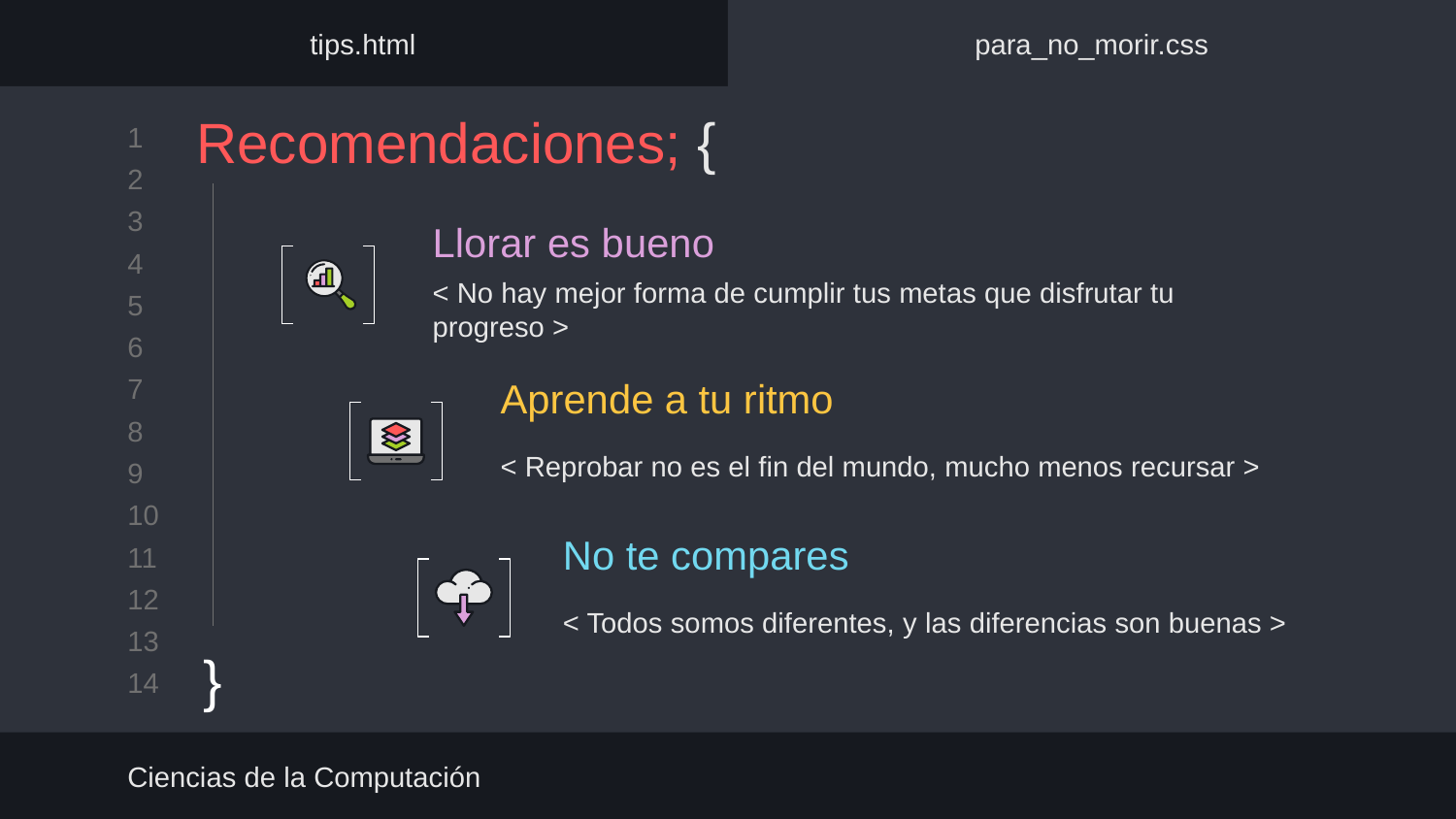

tips.html
para_no_morir.css
# Recomendaciones; {
}
Llorar es bueno

< No hay mejor forma de cumplir tus metas que disfrutar tu progreso >
Aprende a tu ritmo

< Reprobar no es el fin del mundo, mucho menos recursar >
No te compares

< Todos somos diferentes, y las diferencias son buenas >
Ciencias de la Computación